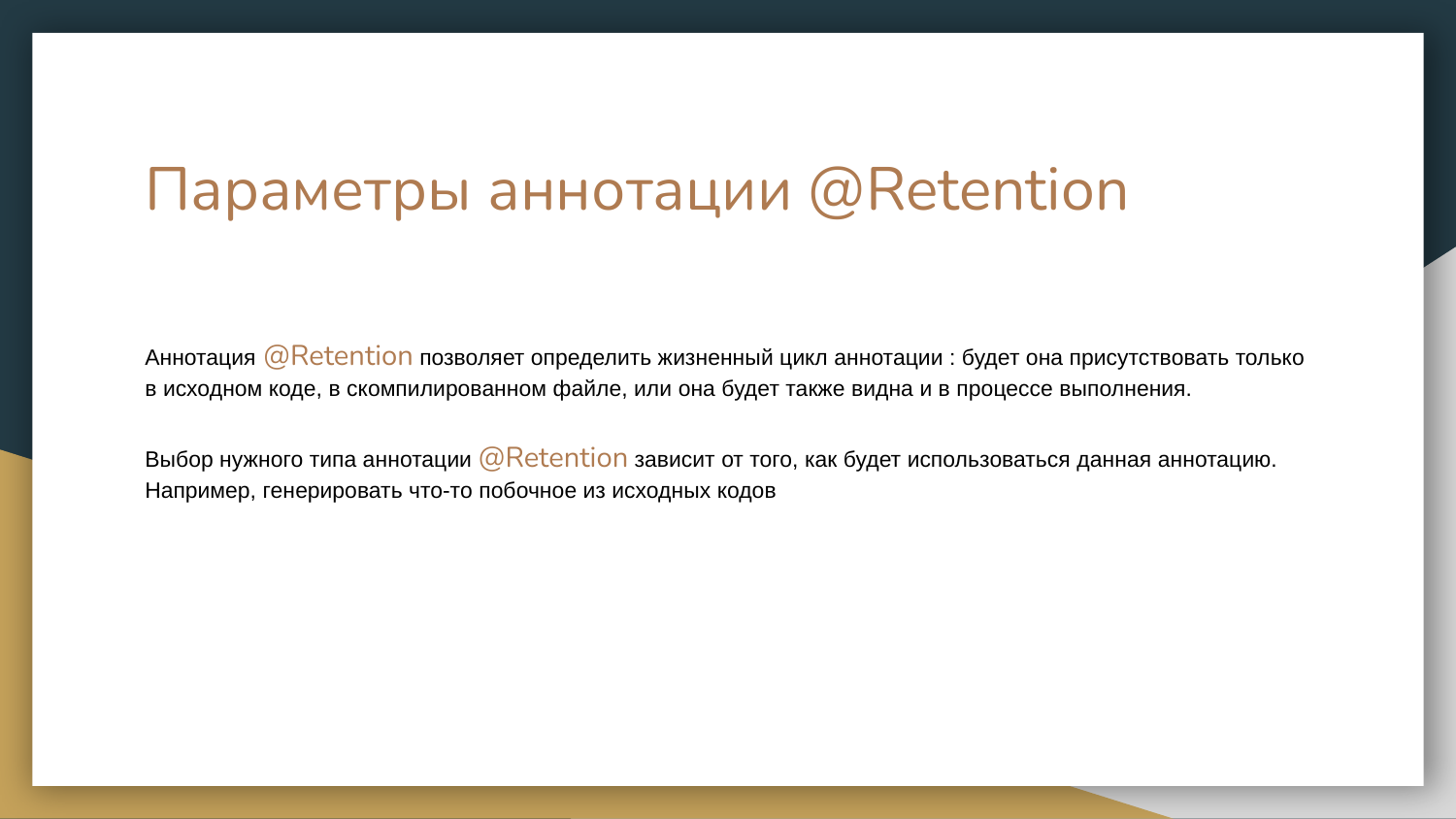

# Параметры аннотации @Retention
Аннотация @Retention позволяет определить жизненный цикл аннотации : будет она присутствовать только в исходном коде, в скомпилированном файле, или она будет также видна и в процессе выполнения.
Выбор нужного типа аннотации @Retention зависит от того, как будет использоваться данная аннотацию. Например, генерировать что-то побочное из исходных кодов